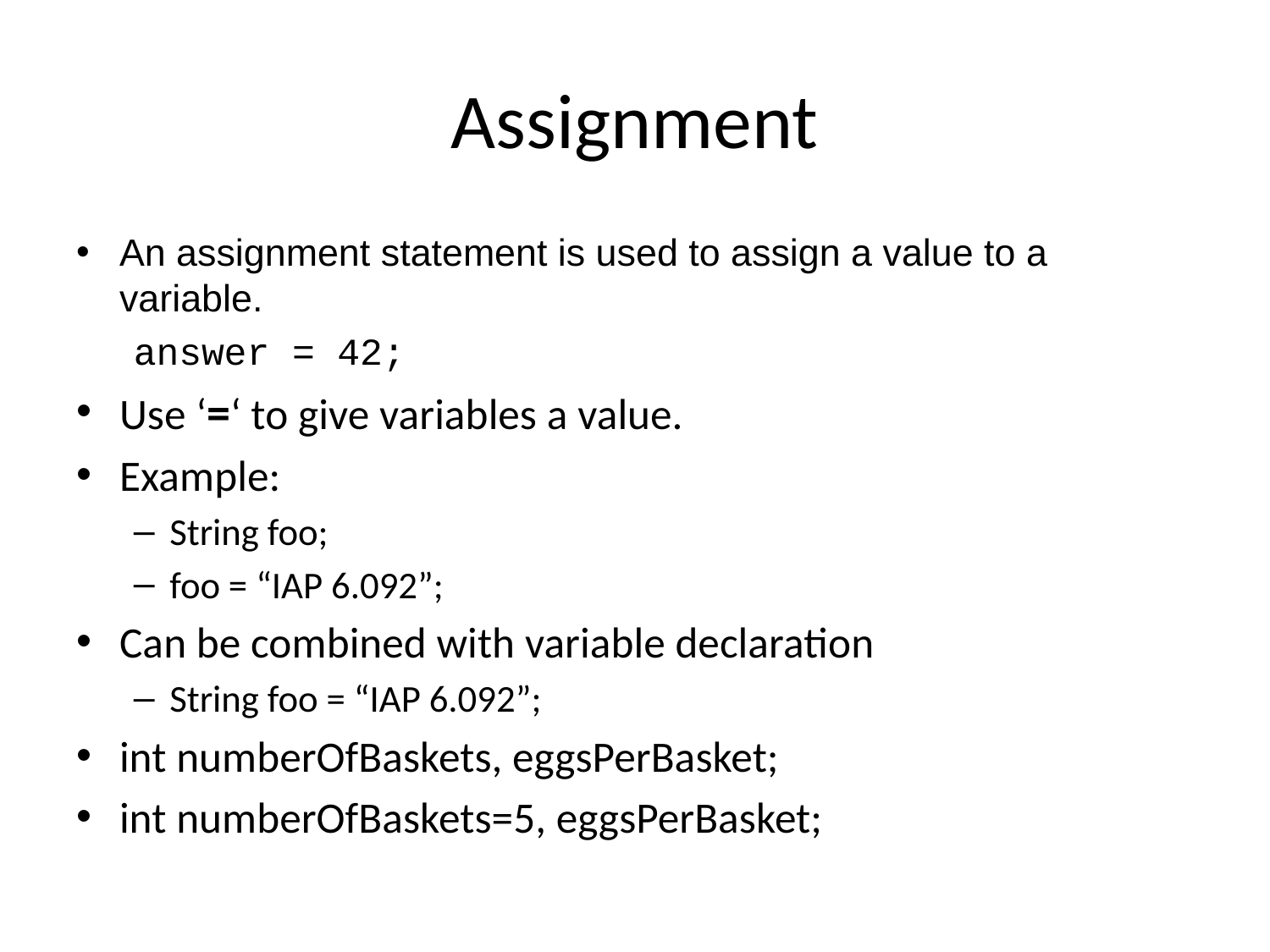

# Assignment
An assignment statement is used to assign a value to a variable.
answer = 42;
Use ‘=‘ to give variables a value.
Example:
String foo;
foo = “IAP 6.092”;
Can be combined with variable declaration
String foo = “IAP 6.092”;
int numberOfBaskets, eggsPerBasket;
int numberOfBaskets=5, eggsPerBasket;